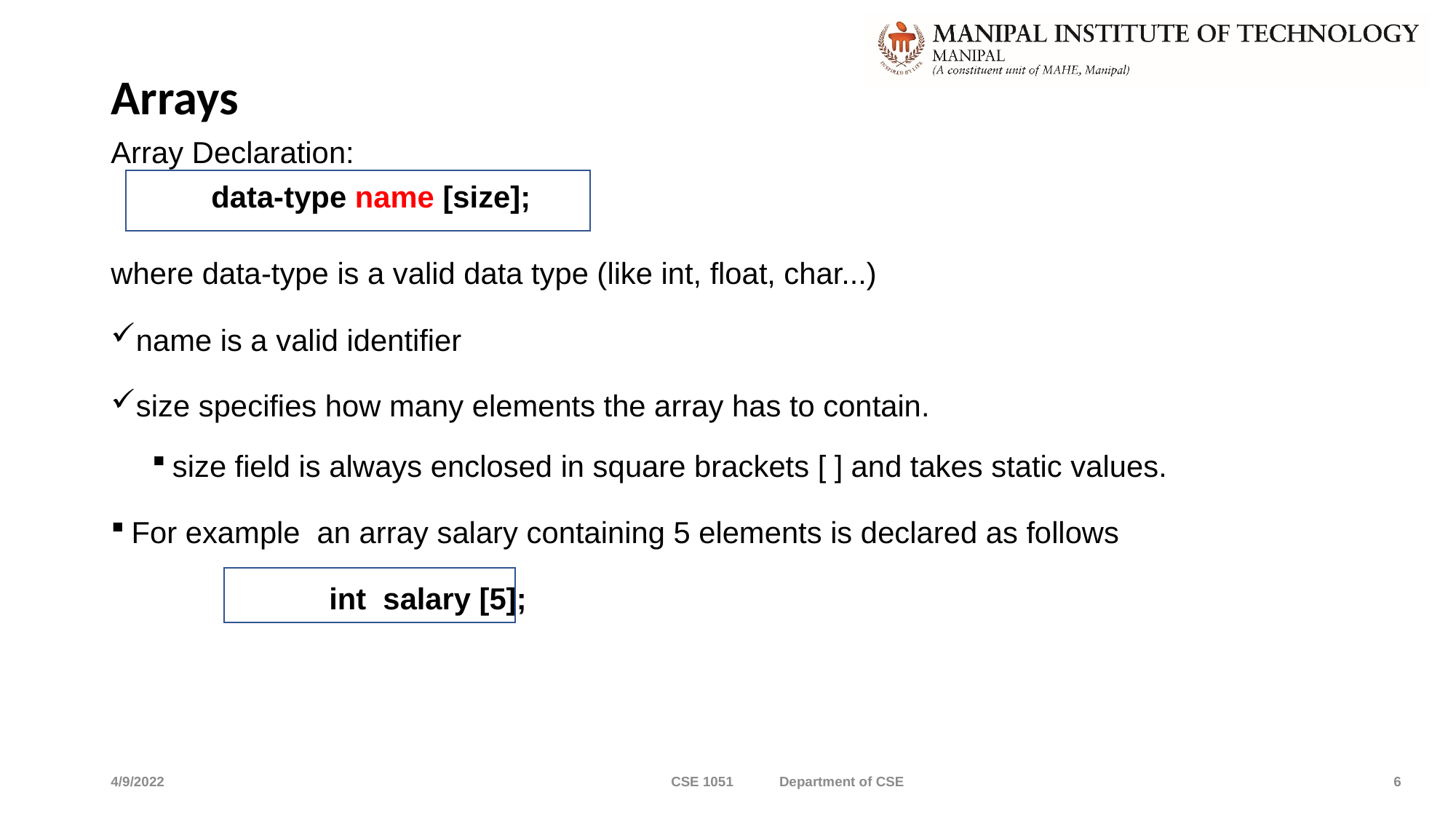

# Arrays
Array Declaration:
            data-type name [size];
where data-type is a valid data type (like int, float, char...)
name is a valid identifier
size specifies how many elements the array has to contain.
size field is always enclosed in square brackets [ ] and takes static values.
For example  an array salary containing 5 elements is declared as follows
       		int  salary [5];

4/9/2022
CSE 1051            Department of CSE
6